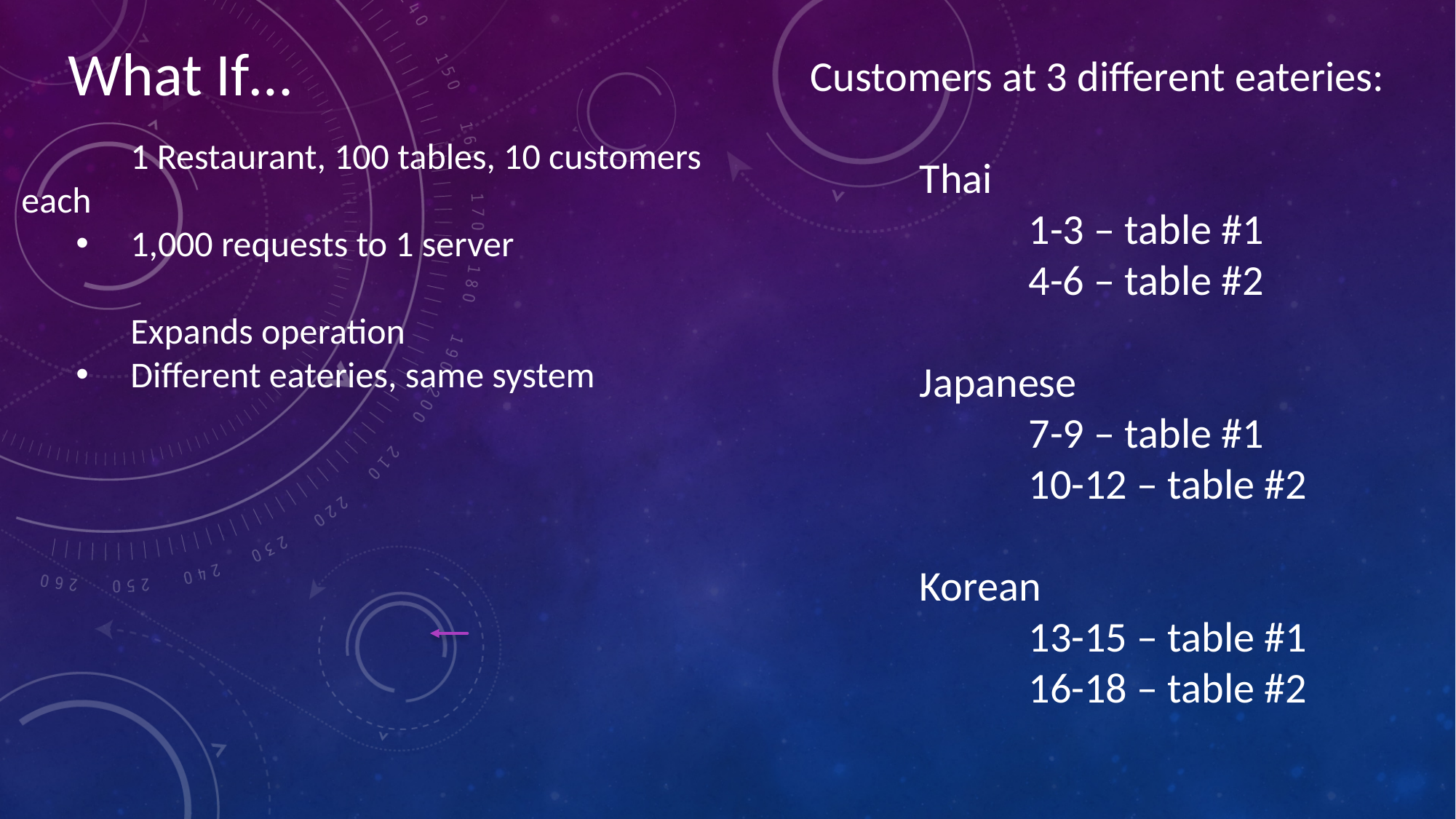

What If…
Customers at 3 different eateries:

	Thai
		1-3 – table #1
		4-6 – table #2

	Japanese
		7-9 – table #1
		10-12 – table #2

	Korean
		13-15 – table #1
		16-18 – table #2

	1 Restaurant, 100 tables, 10 customers each
1,000 requests to 1 server

	Expands operation
Different eateries, same system